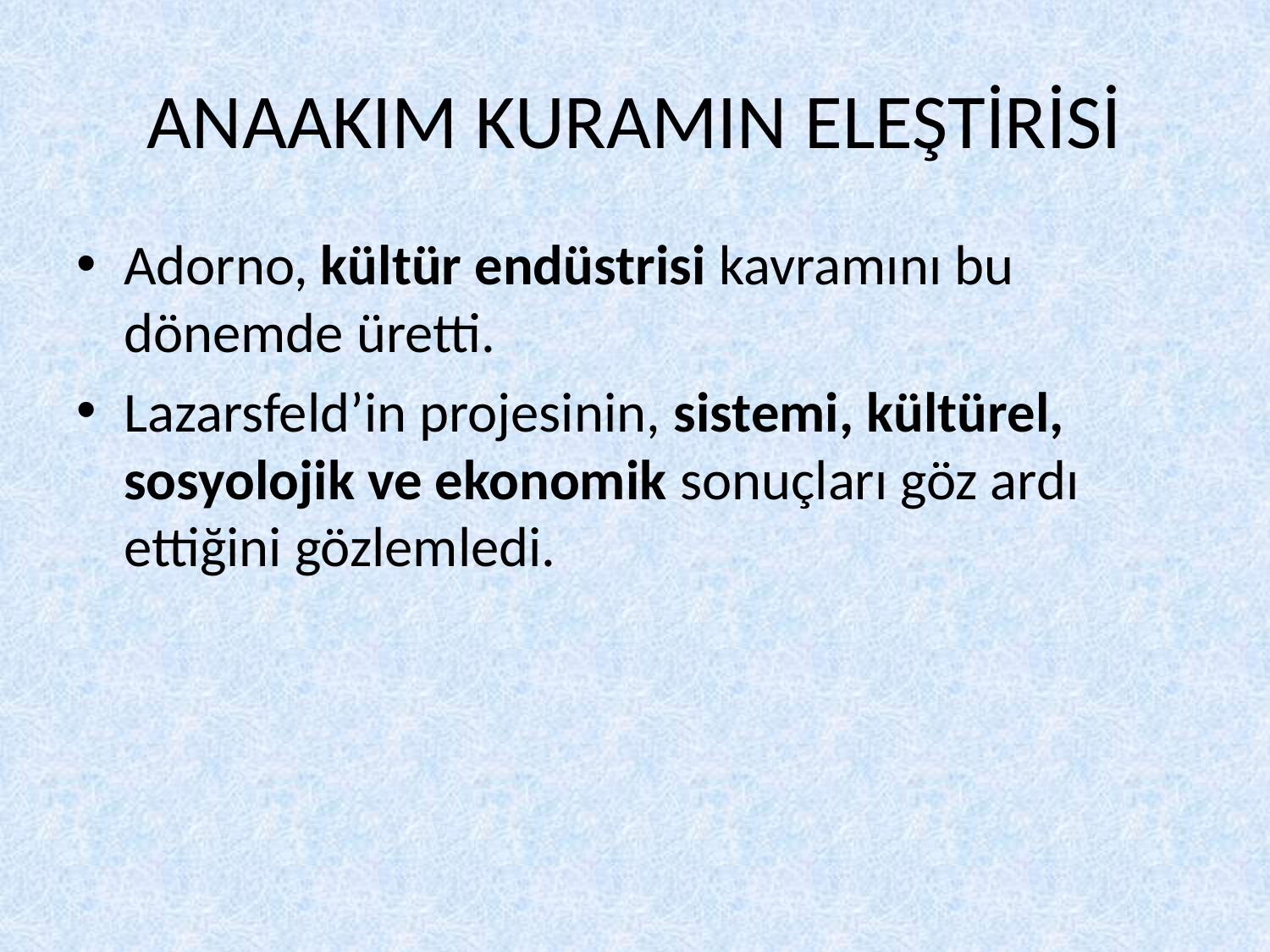

# ANAAKIM KURAMIN ELEŞTİRİSİ
Adorno, kültür endüstrisi kavramını bu dönemde üretti.
Lazarsfeld’in projesinin, sistemi, kültürel, sosyolojik ve ekonomik sonuçları göz ardı ettiğini gözlemledi.